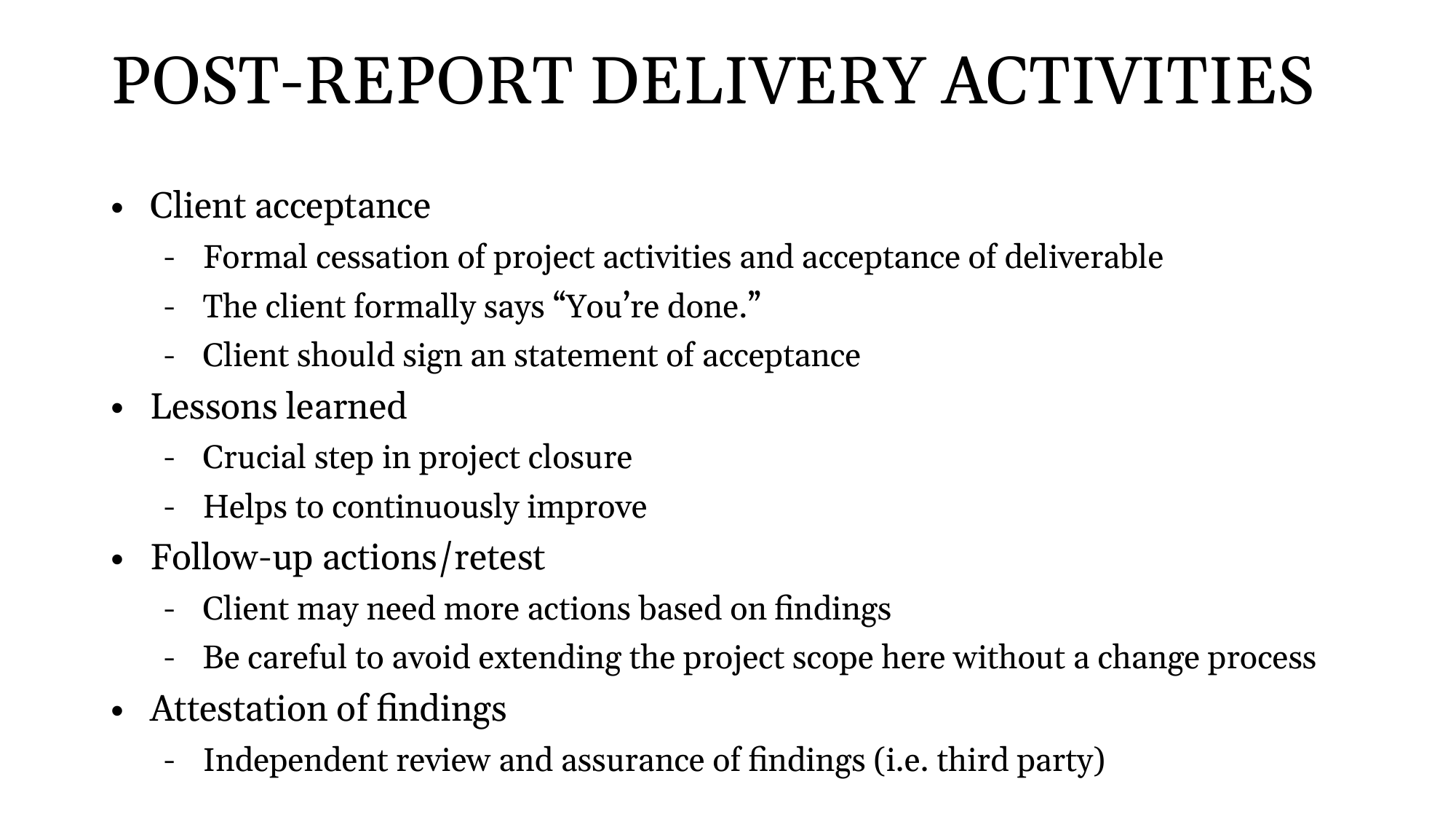

# POST-REPORT DELIVERY ACTIVITIES
Client acceptance
Formal cessation of project activities and acceptance of deliverable
The client formally says “You’re done.”
Client should sign an statement of acceptance
Lessons learned
Crucial step in project closure
Helps to continuously improve
Follow-up actions/retest
Client may need more actions based on findings
Be careful to avoid extending the project scope here without a change process
Attestation of findings
Independent review and assurance of findings (i.e. third party)